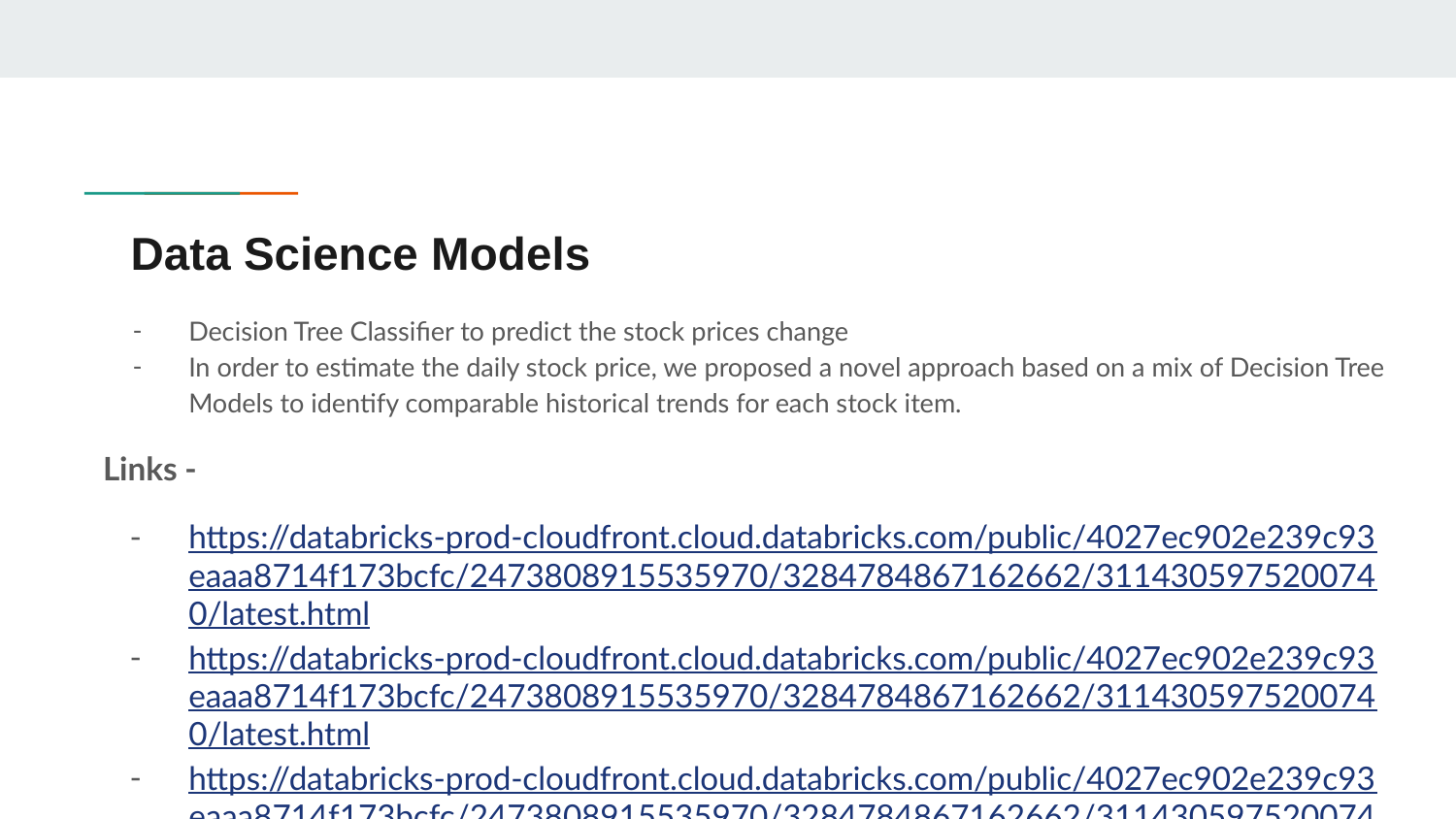

# Data Science Models
Decision Tree Classifier to predict the stock prices change
In order to estimate the daily stock price, we proposed a novel approach based on a mix of Decision Tree Models to identify comparable historical trends for each stock item.
Links -
https://databricks-prod-cloudfront.cloud.databricks.com/public/4027ec902e239c93eaaa8714f173bcfc/2473808915535970/3284784867162662/3114305975200740/latest.html
https://databricks-prod-cloudfront.cloud.databricks.com/public/4027ec902e239c93eaaa8714f173bcfc/2473808915535970/3284784867162662/3114305975200740/latest.html
https://databricks-prod-cloudfront.cloud.databricks.com/public/4027ec902e239c93eaaa8714f173bcfc/2473808915535970/3284784867162662/3114305975200740/latest.html